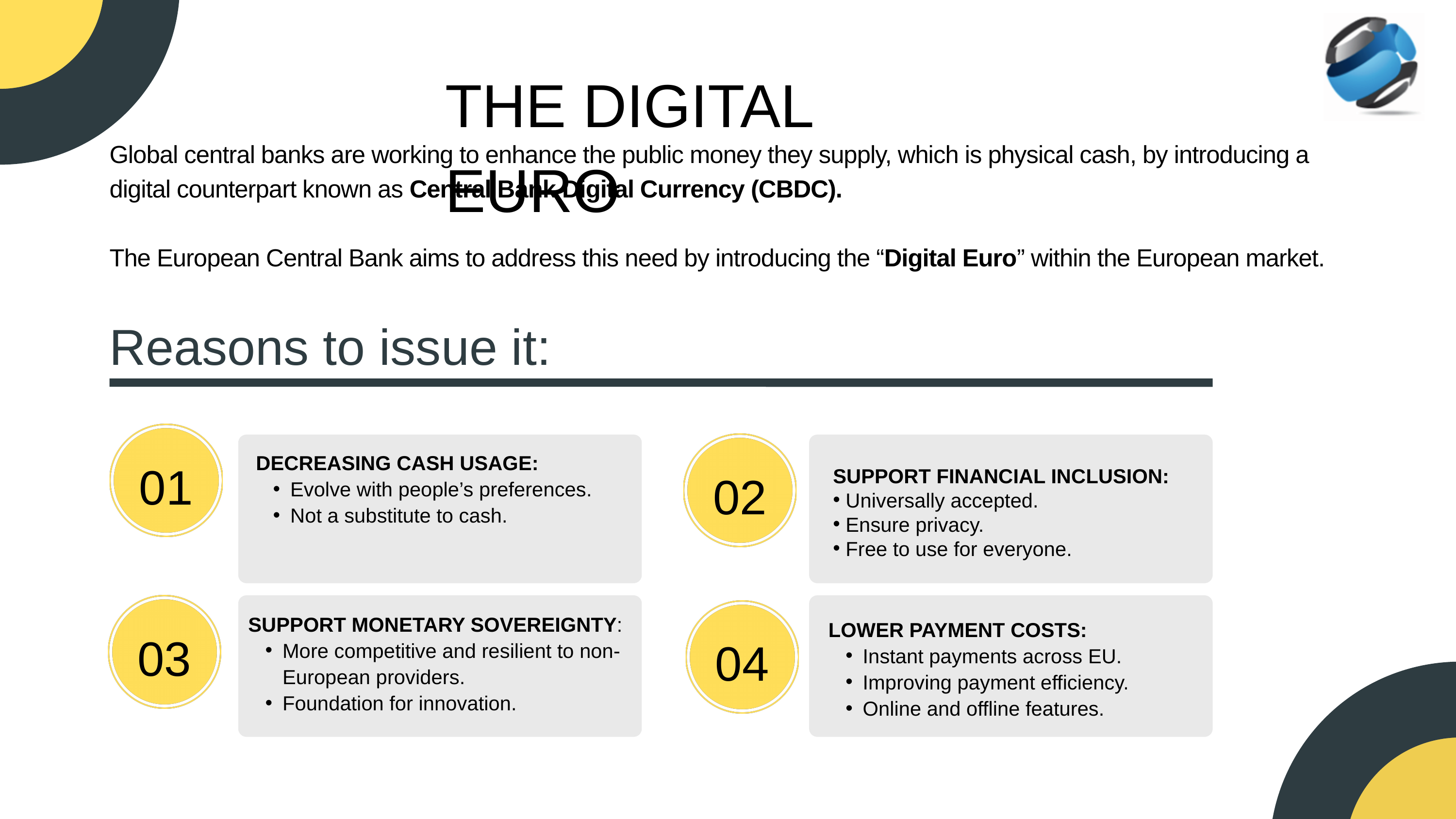

THE DIGITAL EURO
Global central banks are working to enhance the public money they supply, which is physical cash, by introducing a digital counterpart known as Central Bank Digital Currency (CBDC).

The European Central Bank aims to address this need by introducing the “Digital Euro” within the European market.

Reasons to issue it:

01

02

DECREASING CASH USAGE:
Evolve with people’s preferences.
Not a substitute to cash.

SUPPORT FINANCIAL INCLUSION:
 Universally accepted.
 Ensure privacy.
 Free to use for everyone.

03

04
SUPPORT MONETARY SOVEREIGNTY:
More competitive and resilient to non-European providers.
Foundation for innovation.
LOWER PAYMENT COSTS:
Instant payments across EU.
Improving payment efficiency.
Online and offline features.